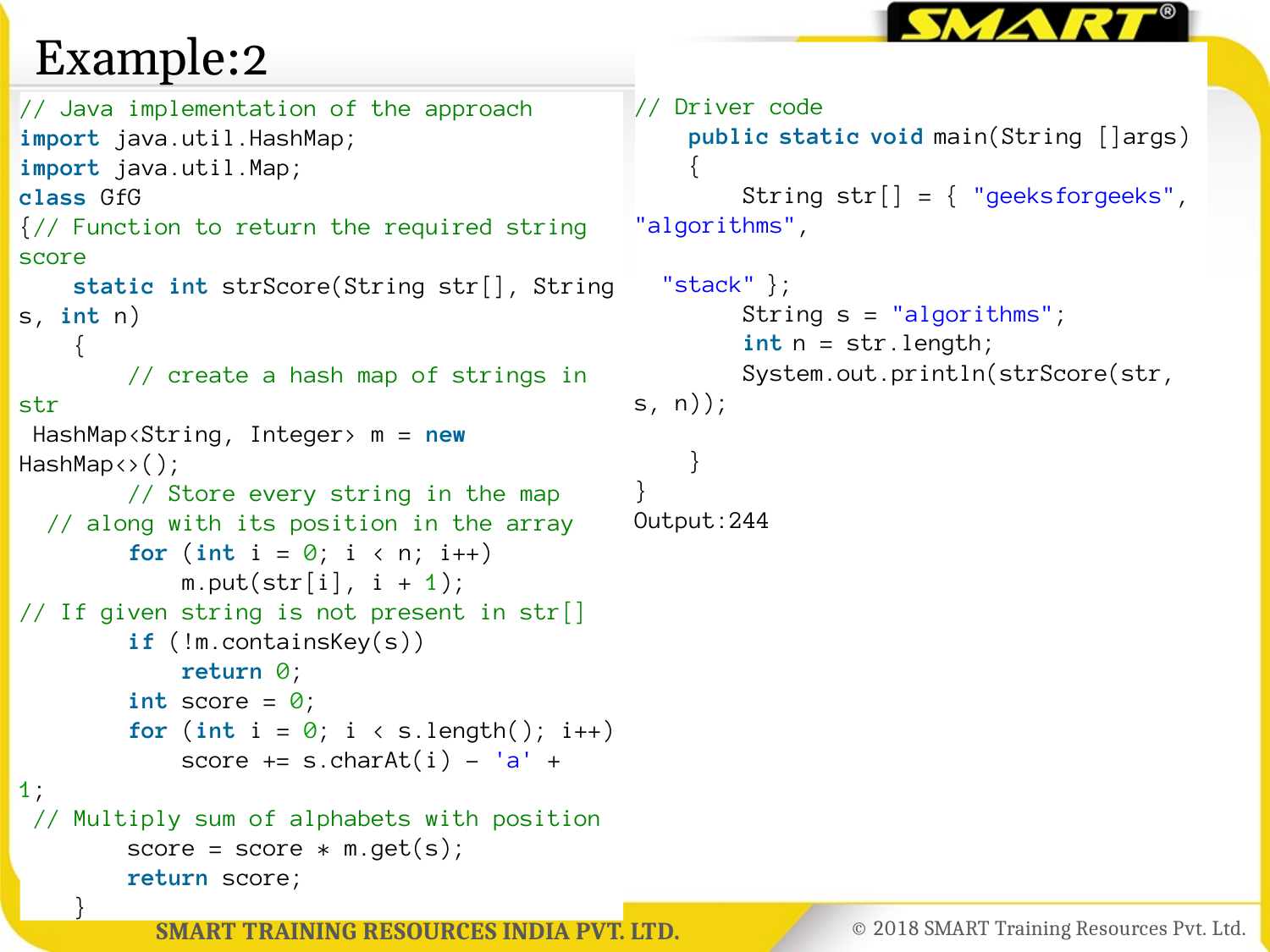

# Example:2
// Java implementation of the approach
import java.util.HashMap;
import java.util.Map;
class GfG
{// Function to return the required string score
    static int strScore(String str[], String s, int n)
    {
        // create a hash map of strings in str
 HashMap<String, Integer> m = new HashMap<>();
        // Store every string in the map
  // along with its position in the array
        for (int i = 0; i < n; i++)
            m.put(str[i], i + 1);
// If given string is not present in str[]
        if (!m.containsKey(s))
            return 0;
        int score = 0;
        for (int i = 0; i < s.length(); i++)
            score += s.charAt(i) - 'a' + 1;
 // Multiply sum of alphabets with position
        score = score * m.get(s);
        return score;
    }
// Driver code
    public static void main(String []args)
    {
        String str[] = { "geeksforgeeks", "algorithms",
                                            "stack" };
        String s = "algorithms";
        int n = str.length;
        System.out.println(strScore(str, s, n));

    }
}
Output:244